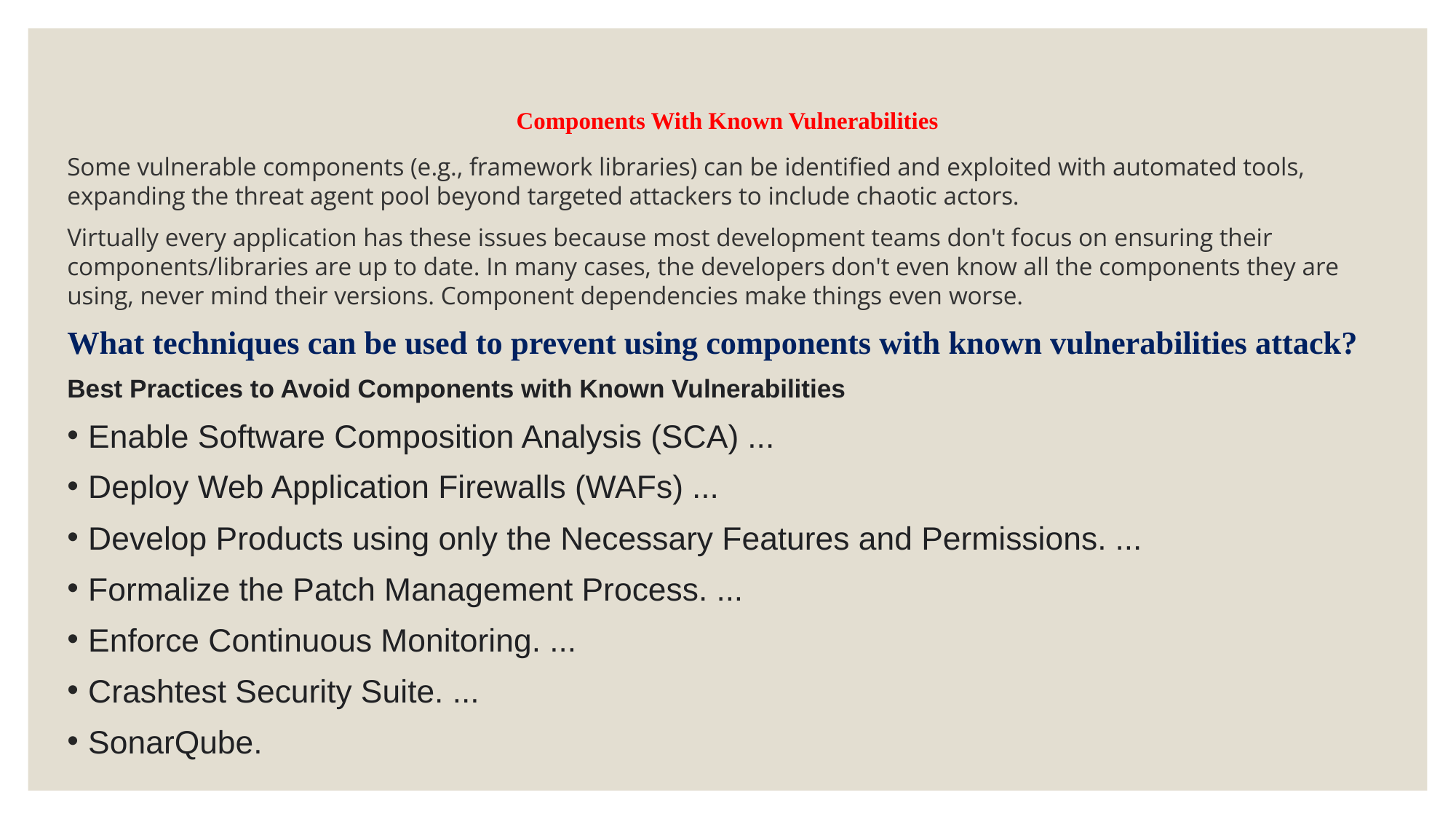

# Components With Known Vulnerabilities
Some vulnerable components (e.g., framework libraries) can be identified and exploited with automated tools, expanding the threat agent pool beyond targeted attackers to include chaotic actors.
Virtually every application has these issues because most development teams don't focus on ensuring their components/libraries are up to date. In many cases, the developers don't even know all the components they are using, never mind their versions. Component dependencies make things even worse.
What techniques can be used to prevent using components with known vulnerabilities attack?
Best Practices to Avoid Components with Known Vulnerabilities
Enable Software Composition Analysis (SCA) ...
Deploy Web Application Firewalls (WAFs) ...
Develop Products using only the Necessary Features and Permissions. ...
Formalize the Patch Management Process. ...
Enforce Continuous Monitoring. ...
Crashtest Security Suite. ...
SonarQube.